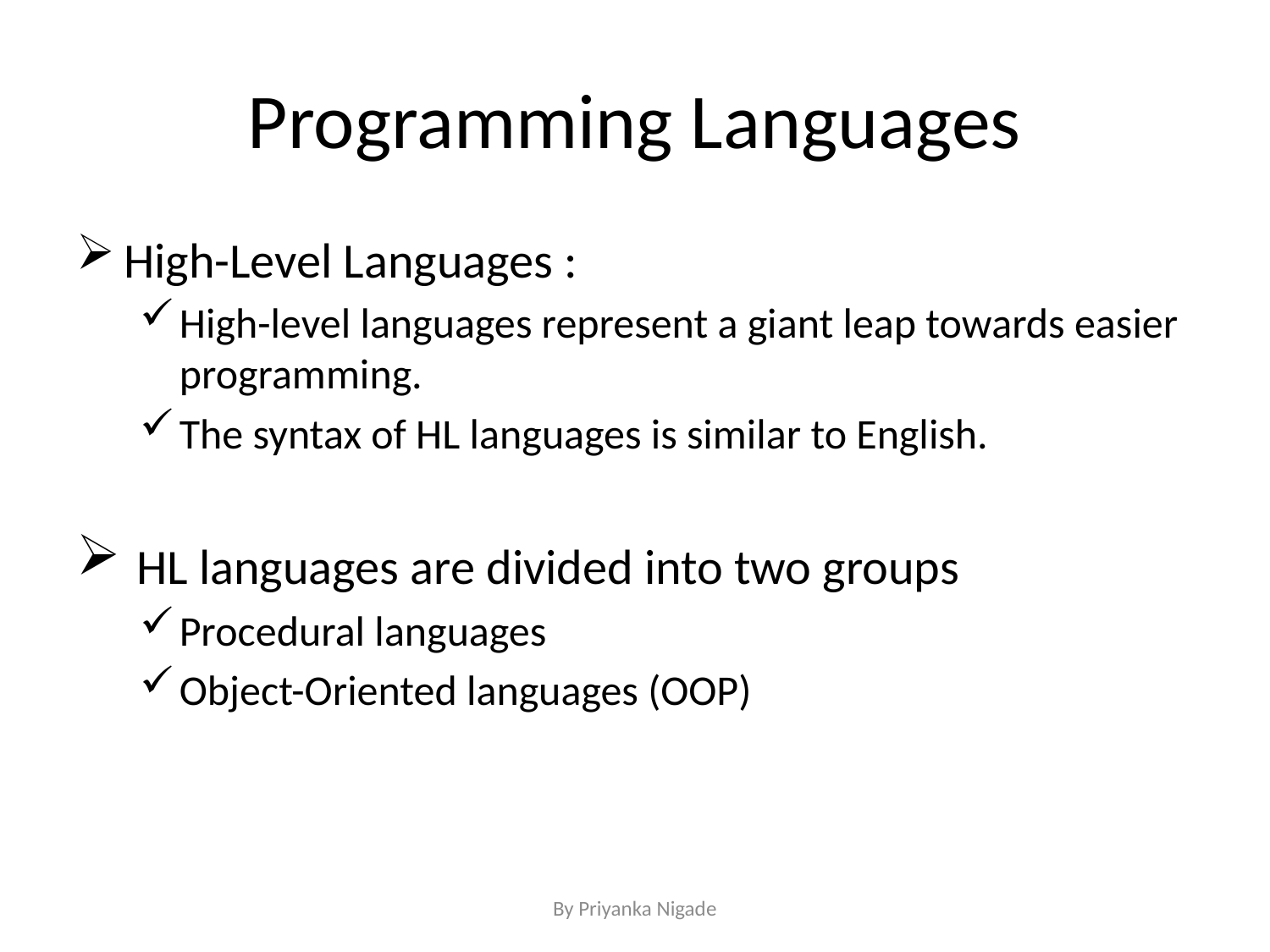

# Programming Languages
High-Level Languages :
High-level languages represent a giant leap towards easier programming.
The syntax of HL languages is similar to English.

 HL languages are divided into two groups
Procedural languages
Object-Oriented languages (OOP)
By Priyanka Nigade